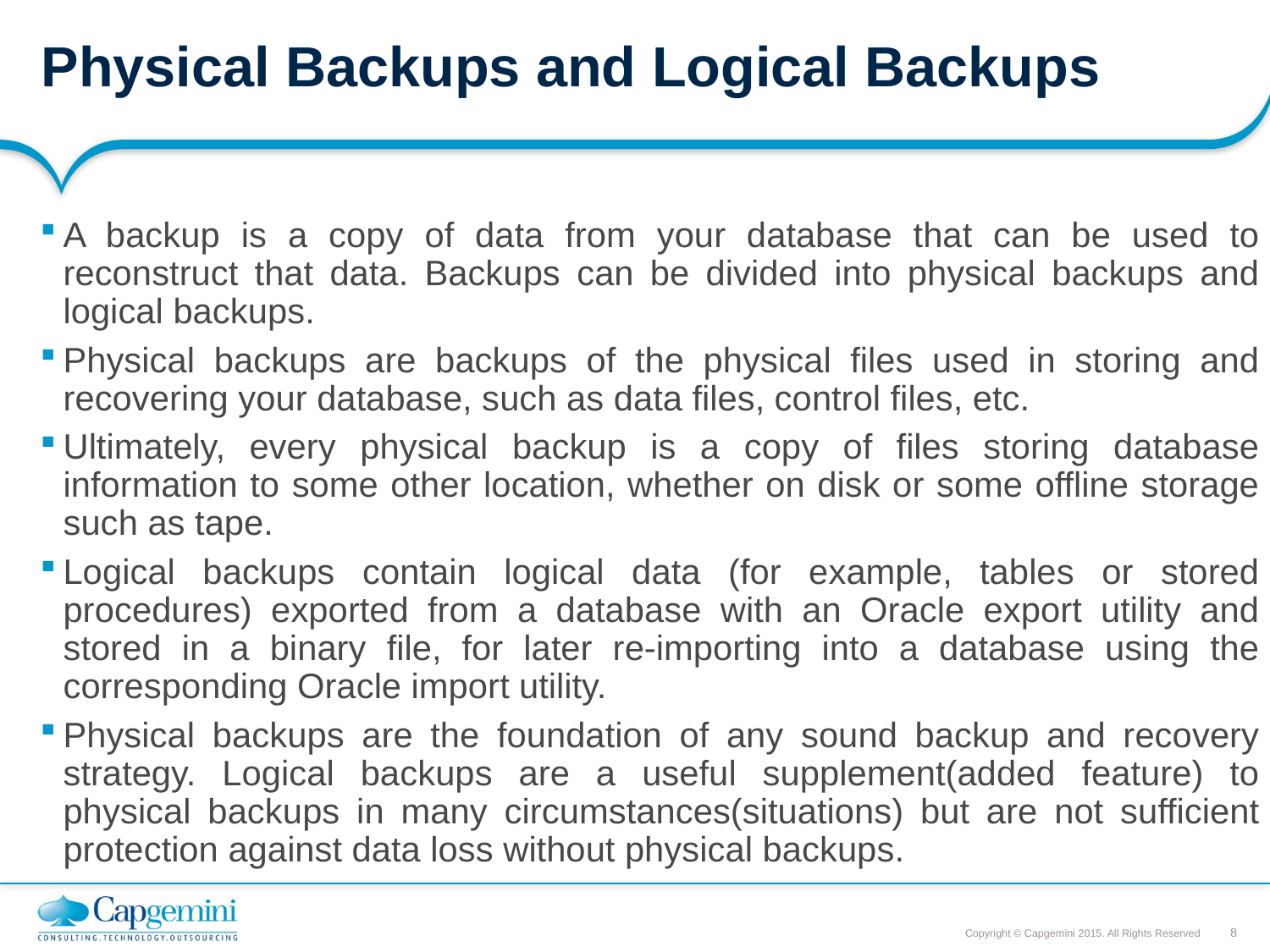

# Physical Backups and Logical Backups
A backup is a copy of data from your database that can be used to reconstruct that data. Backups can be divided into physical backups and logical backups.
Physical backups are backups of the physical files used in storing and recovering your database, such as data files, control files, etc.
Ultimately, every physical backup is a copy of files storing database information to some other location, whether on disk or some offline storage such as tape.
Logical backups contain logical data (for example, tables or stored procedures) exported from a database with an Oracle export utility and stored in a binary file, for later re-importing into a database using the corresponding Oracle import utility.
Physical backups are the foundation of any sound backup and recovery strategy. Logical backups are a useful supplement(added feature) to physical backups in many circumstances(situations) but are not sufficient protection against data loss without physical backups.